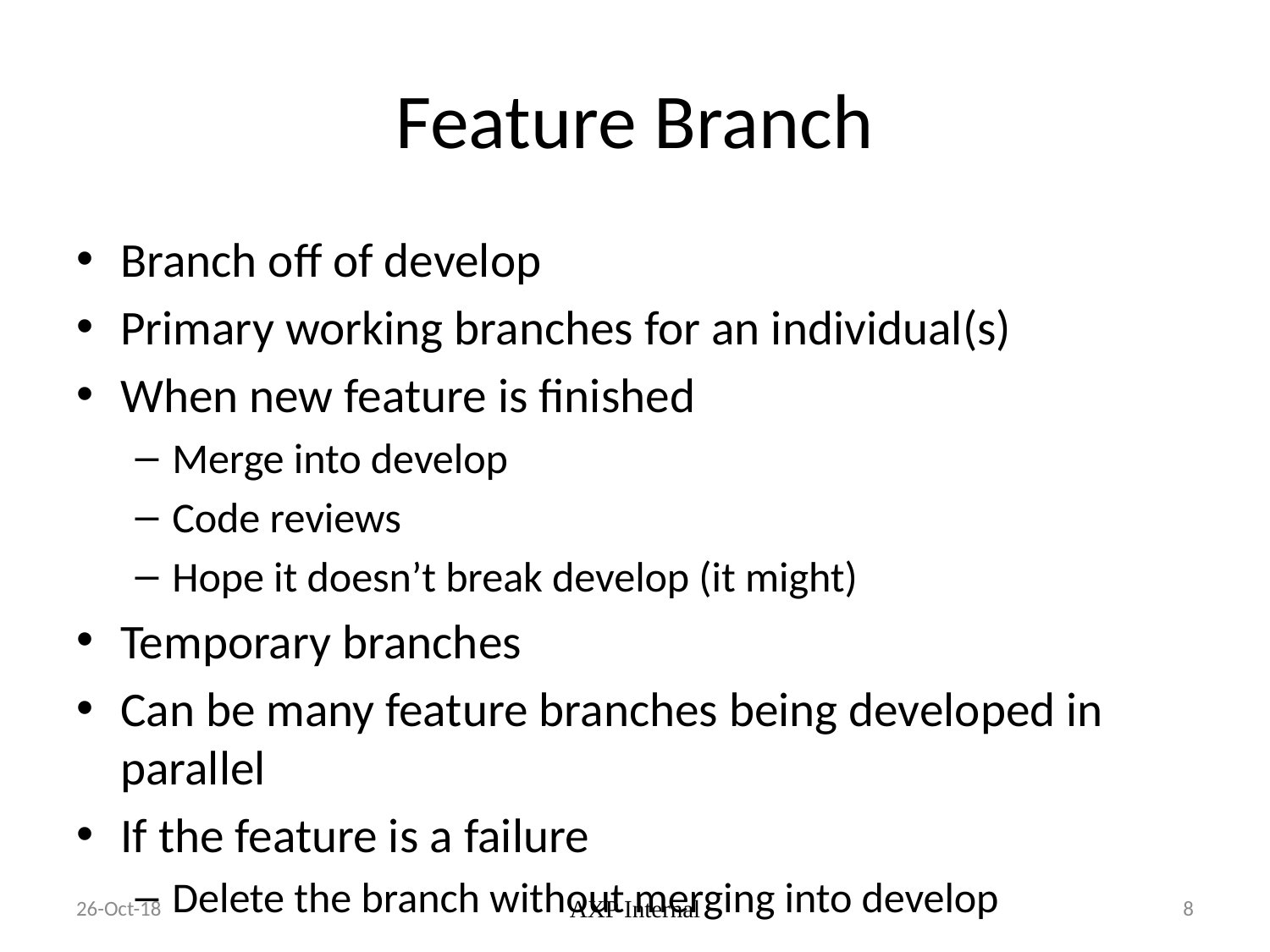

# Feature Branch
Branch off of develop
Primary working branches for an individual(s)
When new feature is finished
Merge into develop
Code reviews
Hope it doesn’t break develop (it might)
Temporary branches
Can be many feature branches being developed in parallel
If the feature is a failure
Delete the branch without merging into develop
26-Oct-18
AXP Internal
8